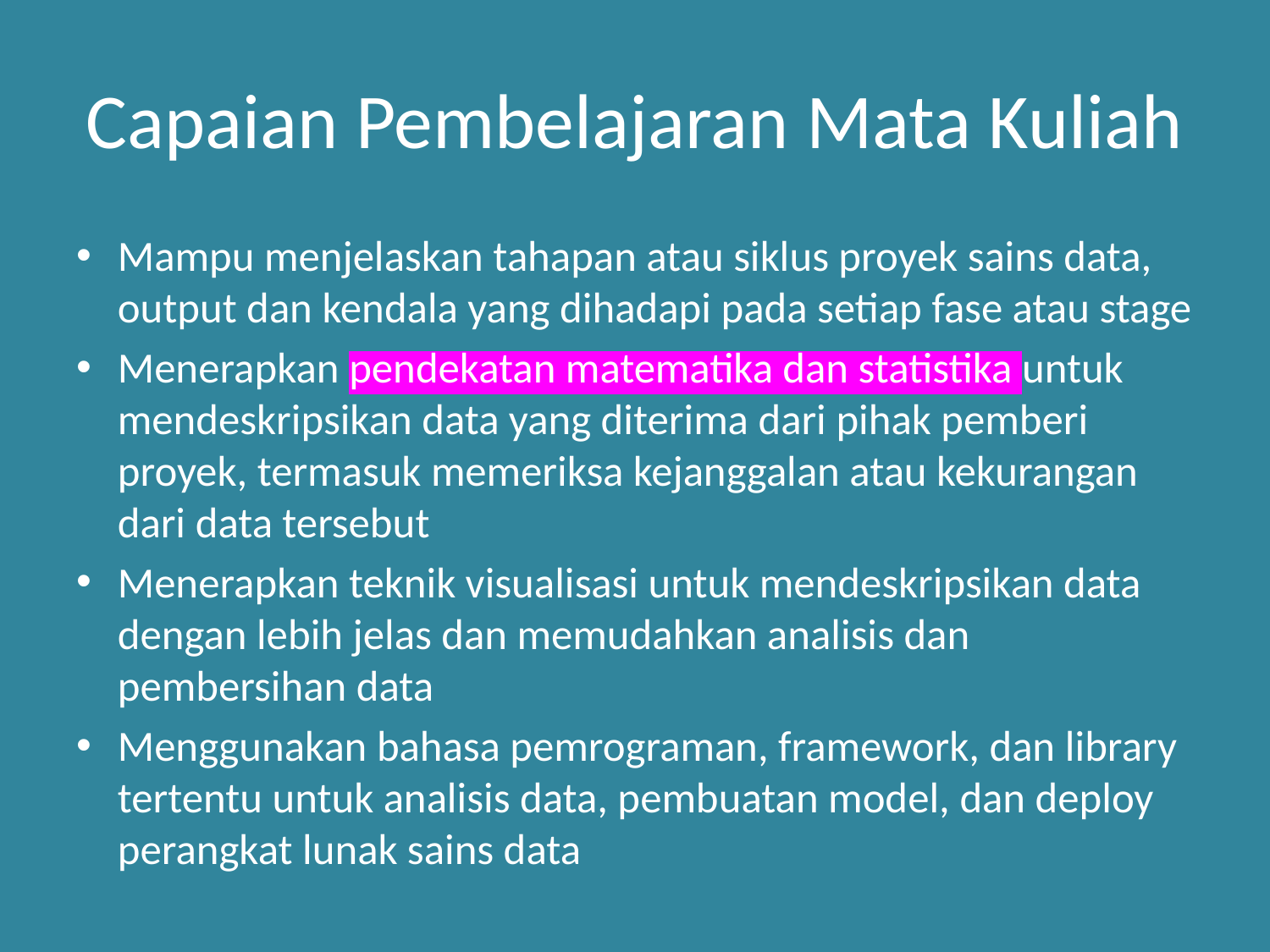

# Capaian Pembelajaran Mata Kuliah
Mampu menjelaskan tahapan atau siklus proyek sains data, output dan kendala yang dihadapi pada setiap fase atau stage
Menerapkan pendekatan matematika dan statistika untuk mendeskripsikan data yang diterima dari pihak pemberi proyek, termasuk memeriksa kejanggalan atau kekurangan dari data tersebut
Menerapkan teknik visualisasi untuk mendeskripsikan data dengan lebih jelas dan memudahkan analisis dan pembersihan data
Menggunakan bahasa pemrograman, framework, dan library tertentu untuk analisis data, pembuatan model, dan deploy perangkat lunak sains data